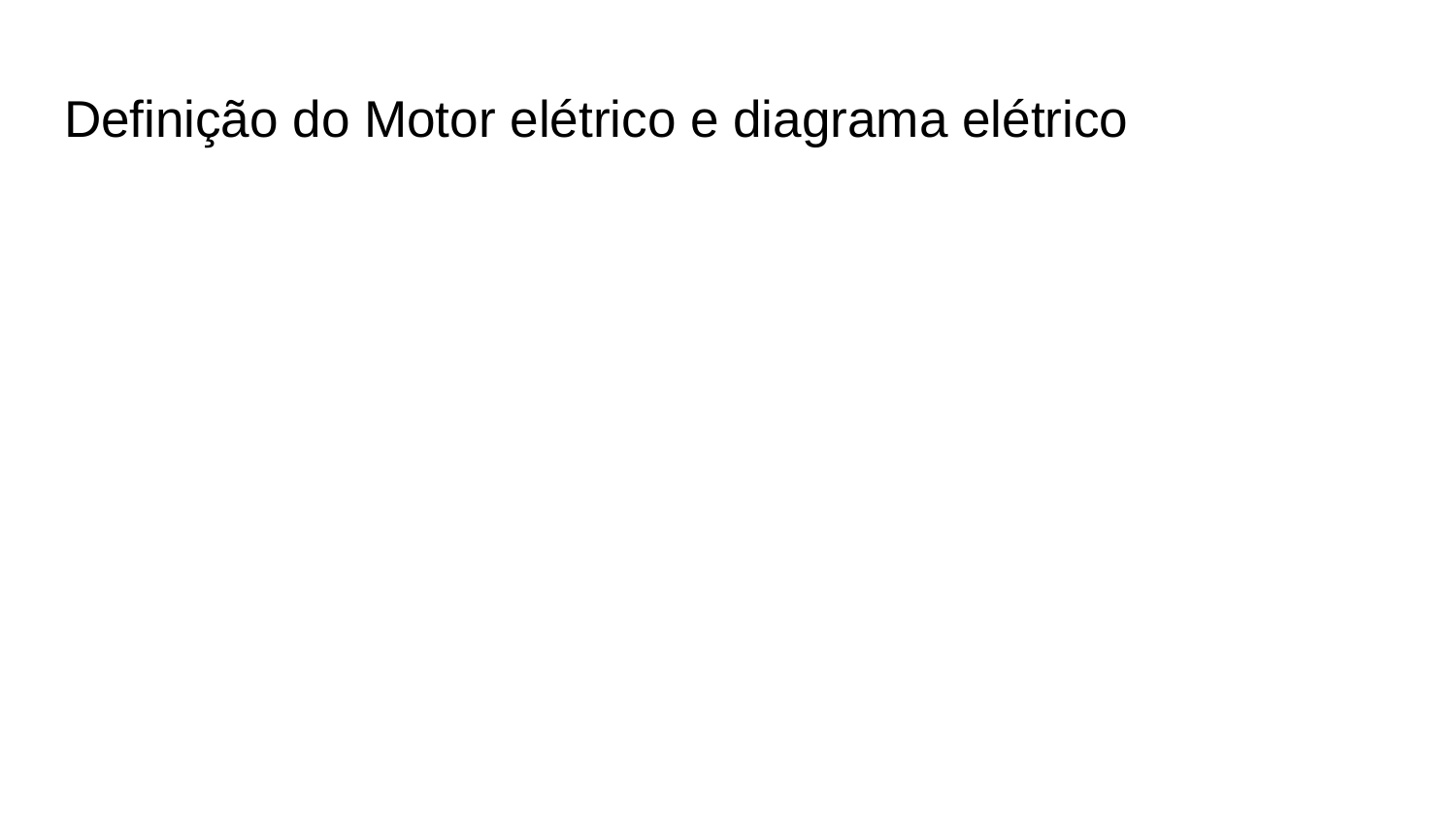

# Definição do Motor elétrico e diagrama elétrico